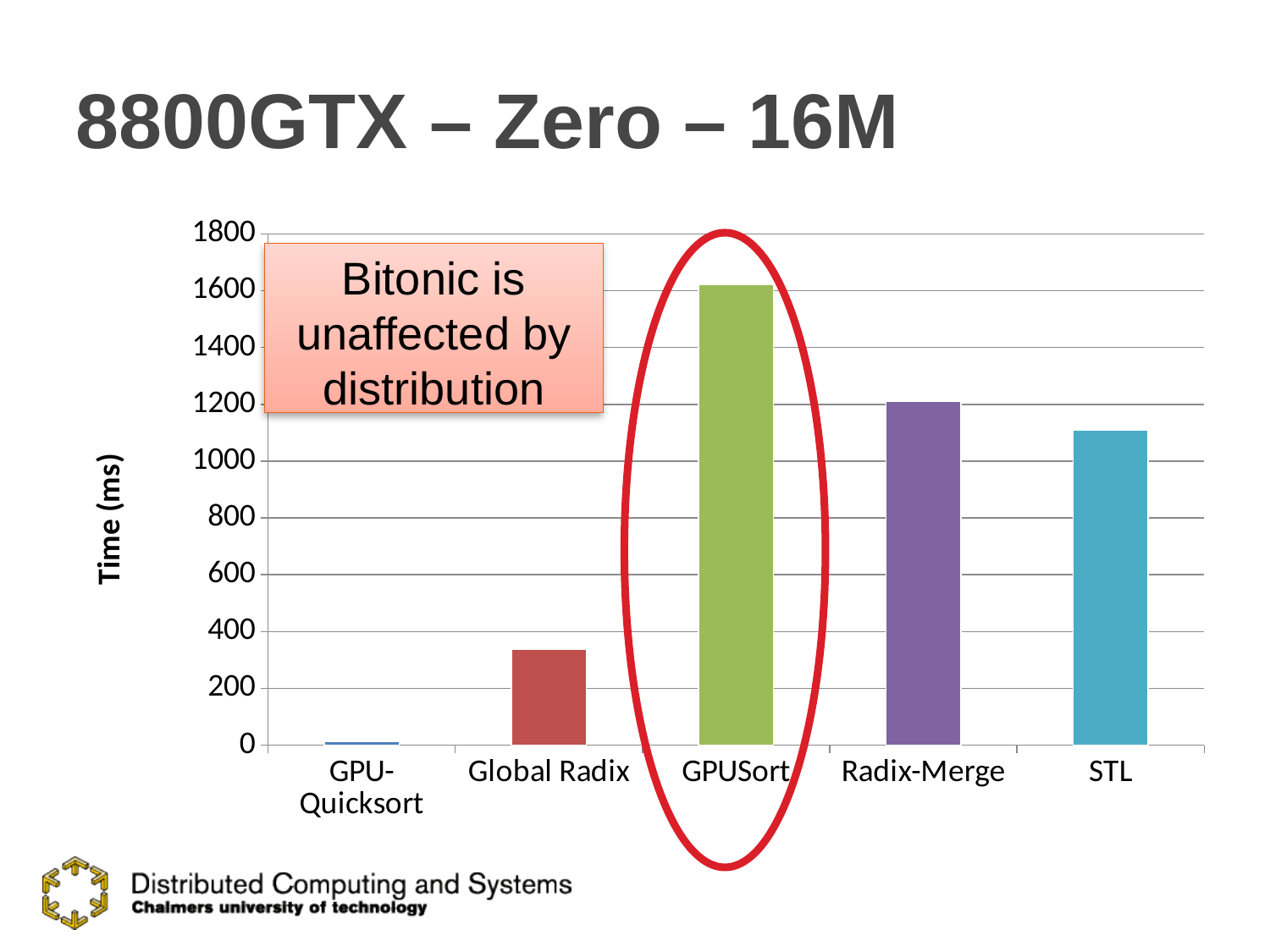

# 8800GTX – Zero – 16M

### Chart

| Category | 12,097 338,472 1621,189 1210,11 1109,778 |
|---|---|
| GPU-Quicksort | 12.097 |
| Global Radix | 338.47199999999884 |
| GPUSort | 1621.1889999999999 |
| Radix-Merge | 1210.11 |
| STL | 1109.778 |
Bitonic is unaffected by distribution